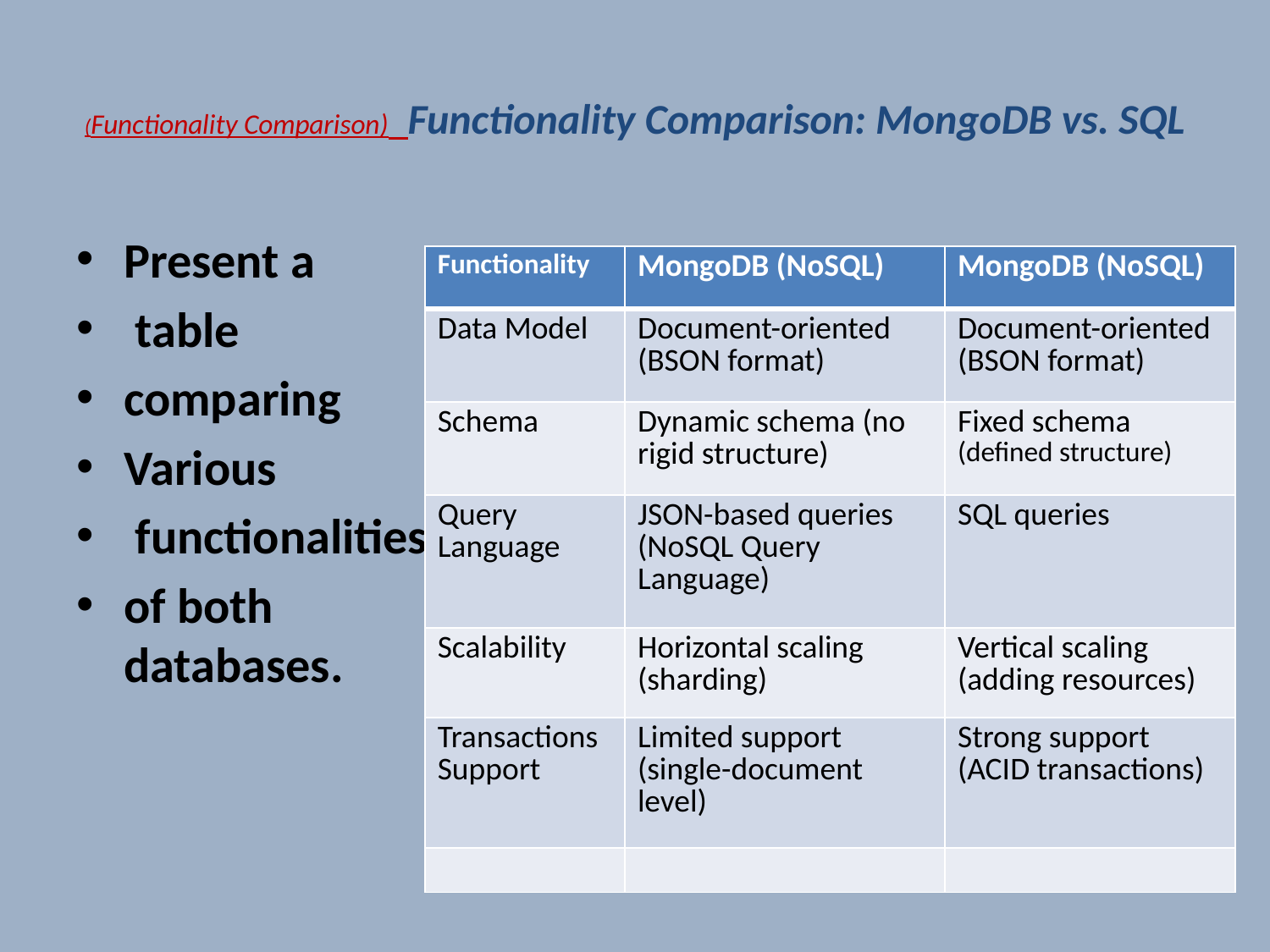

# (Functionality Comparison)  Functionality Comparison: MongoDB vs. SQL
Present a
 table
comparing
Various
 functionalities
of both databases.
| Functionality | MongoDB (NoSQL) | MongoDB (NoSQL) |
| --- | --- | --- |
| Data Model | Document-oriented (BSON format) | Document-oriented (BSON format) |
| Schema | Dynamic schema (no rigid structure) | Fixed schema (defined structure) |
| Query Language | JSON-based queries (NoSQL Query Language) | SQL queries |
| Scalability | Horizontal scaling (sharding) | Vertical scaling (adding resources) |
| Transactions Support | Limited support (single-document level) | Strong support (ACID transactions) |
|  |  |  |